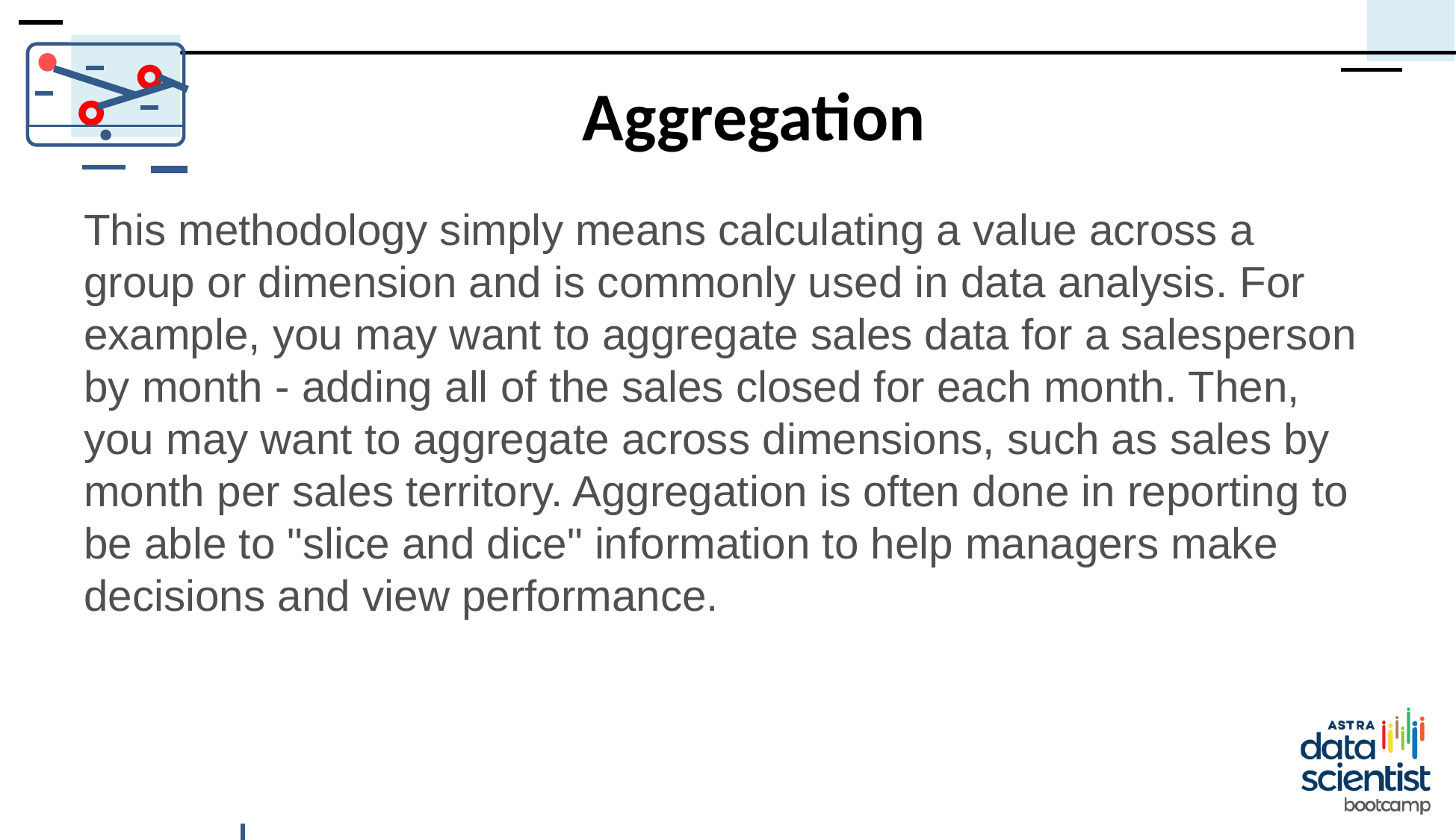

# Aggregation
This methodology simply means calculating a value across a group or dimension and is commonly used in data analysis. For example, you may want to aggregate sales data for a salesperson by month - adding all of the sales closed for each month. Then, you may want to aggregate across dimensions, such as sales by month per sales territory. Aggregation is often done in reporting to be able to "slice and dice" information to help managers make decisions and view performance.